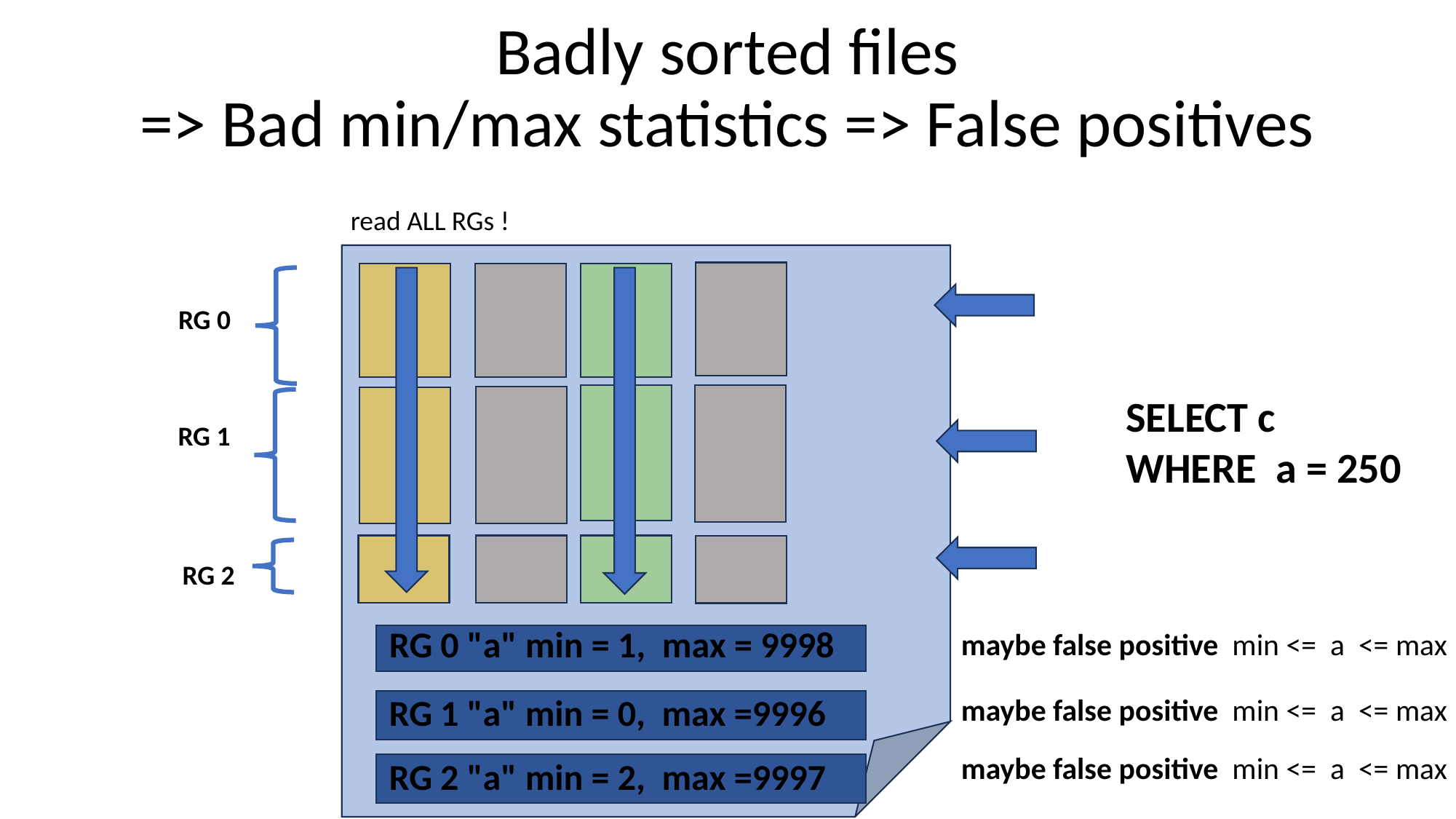

# Badly sorted files => Bad min/max statistics => False positives
read ALL RGs !

RG 0
SELECT c
WHERE  a = 250

RG 1

RG 2
RG 0 "a" min = 1,  max = 9998
maybe false positive  min <=  a  <= max

RG 1 "a" min = 0,  max =9996
maybe false positive  min <=  a  <= max

maybe false positive  min <=  a  <= max
RG 2 "a" min = 2,  max =9997